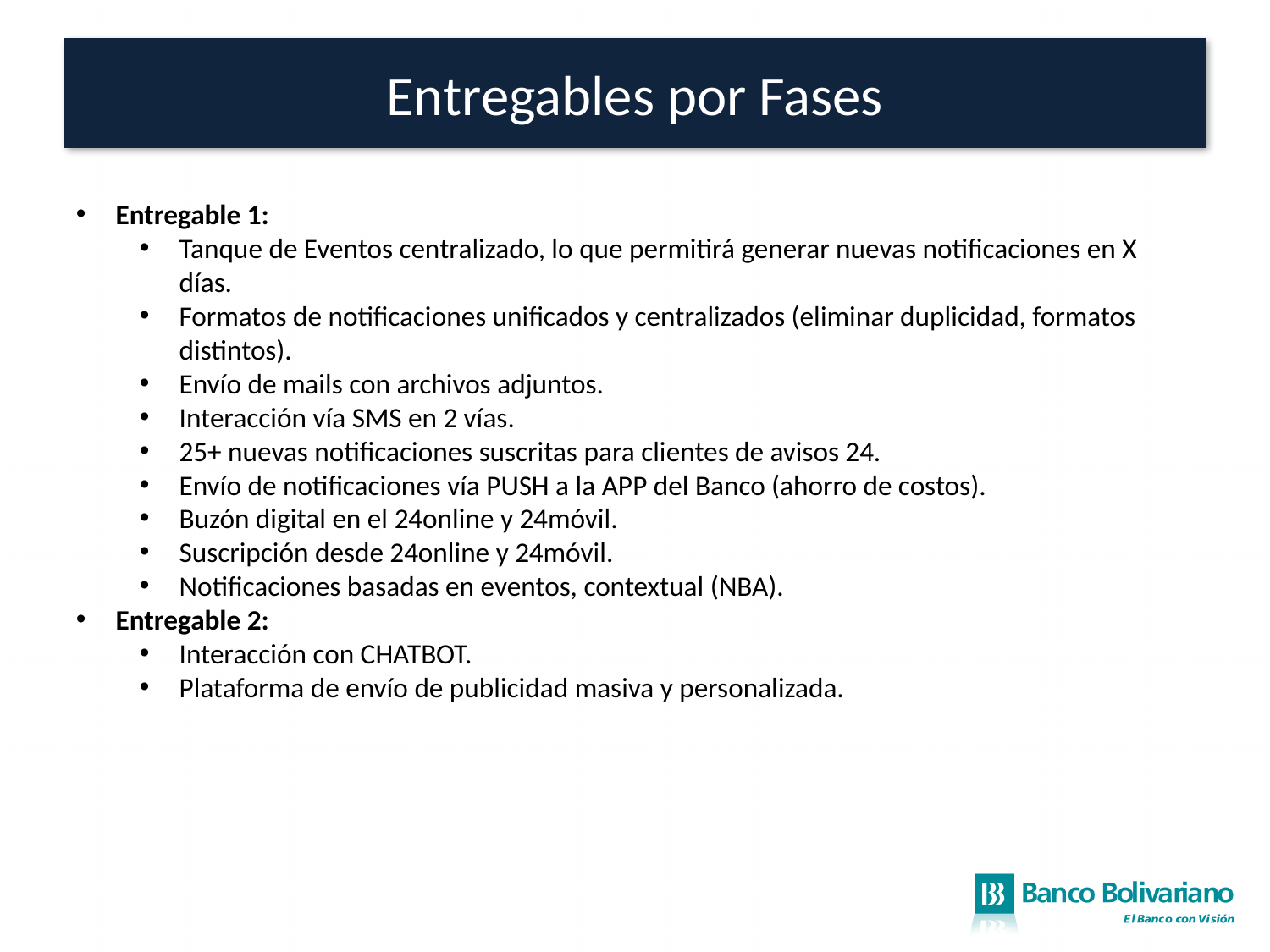

# Entregables por Fases
Entregable 1:
Tanque de Eventos centralizado, lo que permitirá generar nuevas notificaciones en X días.
Formatos de notificaciones unificados y centralizados (eliminar duplicidad, formatos distintos).
Envío de mails con archivos adjuntos.
Interacción vía SMS en 2 vías.
25+ nuevas notificaciones suscritas para clientes de avisos 24.
Envío de notificaciones vía PUSH a la APP del Banco (ahorro de costos).
Buzón digital en el 24online y 24móvil.
Suscripción desde 24online y 24móvil.
Notificaciones basadas en eventos, contextual (NBA).
Entregable 2:
Interacción con CHATBOT.
Plataforma de envío de publicidad masiva y personalizada.